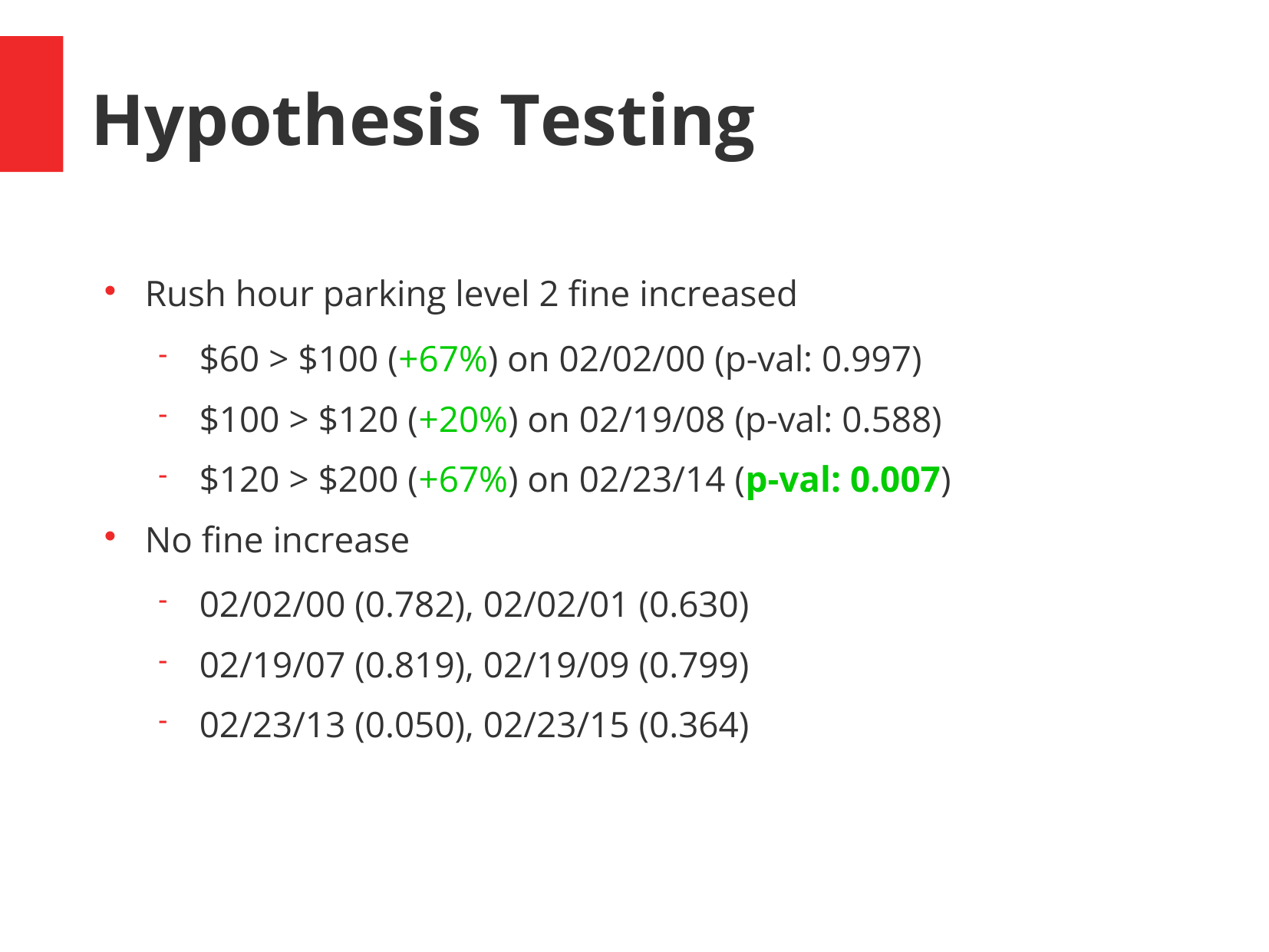

Hypothesis Testing
Rush hour parking level 2 fine increased
$60 > $100 (+67%) on 02/02/00 (p-val: 0.997)
$100 > $120 (+20%) on 02/19/08 (p-val: 0.588)
$120 > $200 (+67%) on 02/23/14 (p-val: 0.007)
No fine increase
02/02/00 (0.782), 02/02/01 (0.630)
02/19/07 (0.819), 02/19/09 (0.799)
02/23/13 (0.050), 02/23/15 (0.364)